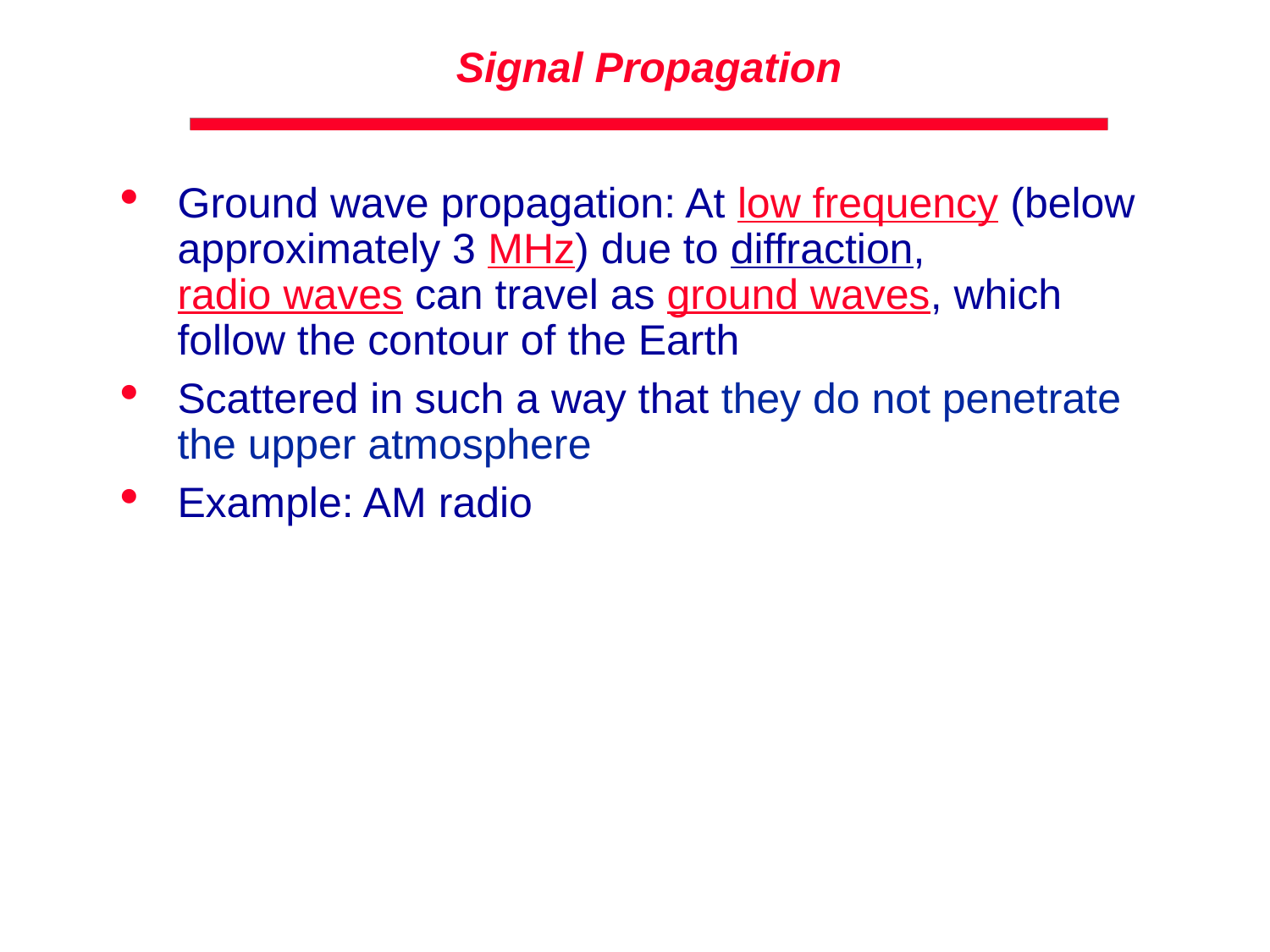

# Signal Propagation
Ground wave propagation: At low frequency (below approximately 3 MHz) due to diffraction, radio waves can travel as ground waves, which follow the contour of the Earth
Scattered in such a way that they do not penetrate the upper atmosphere
Example: AM radio